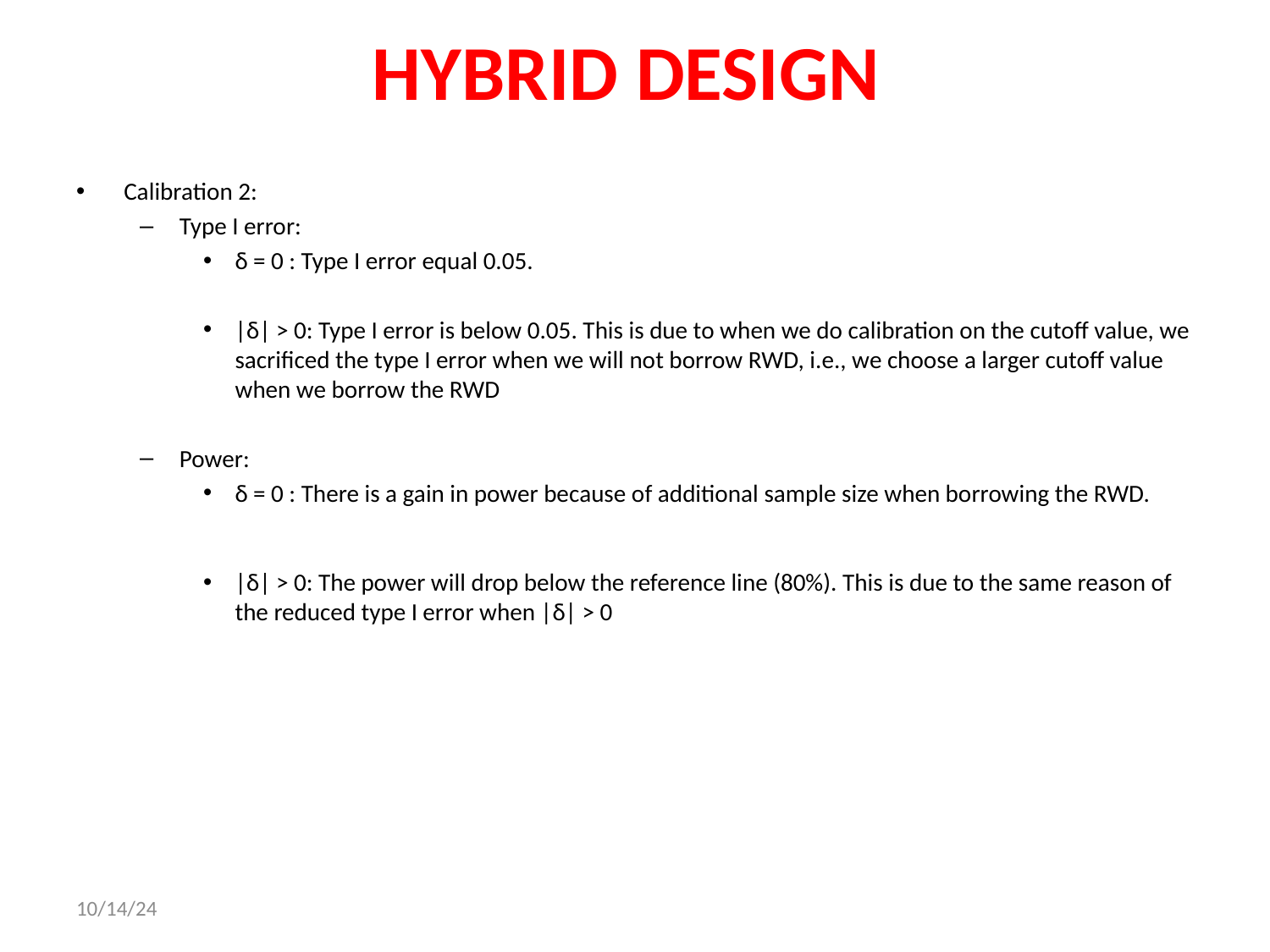

# Hybrid Design
Calibration 2:
Type I error:
δ = 0 : Type I error equal 0.05.

|δ| > 0: Type I error is below 0.05. This is due to when we do calibration on the cutoff value, we sacrificed the type I error when we will not borrow RWD, i.e., we choose a larger cutoff value when we borrow the RWD

Power:
δ = 0 : There is a gain in power because of additional sample size when borrowing the RWD.

|δ| > 0: The power will drop below the reference line (80%). This is due to the same reason of the reduced type I error when |δ| > 0
10/14/24